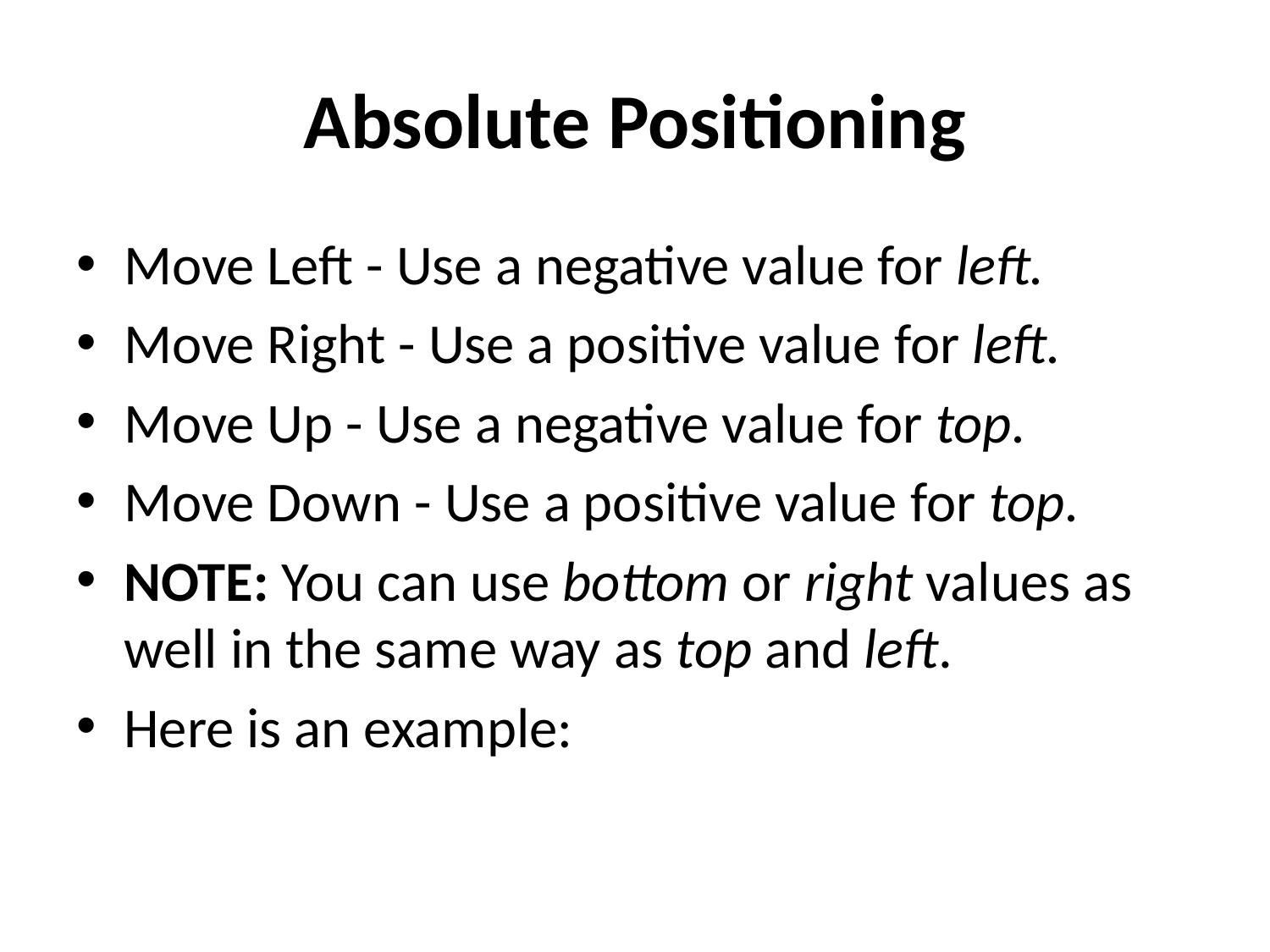

# Absolute Positioning
Move Left - Use a negative value for left.
Move Right - Use a positive value for left.
Move Up - Use a negative value for top.
Move Down - Use a positive value for top.
NOTE: You can use bottom or right values as well in the same way as top and left.
Here is an example: